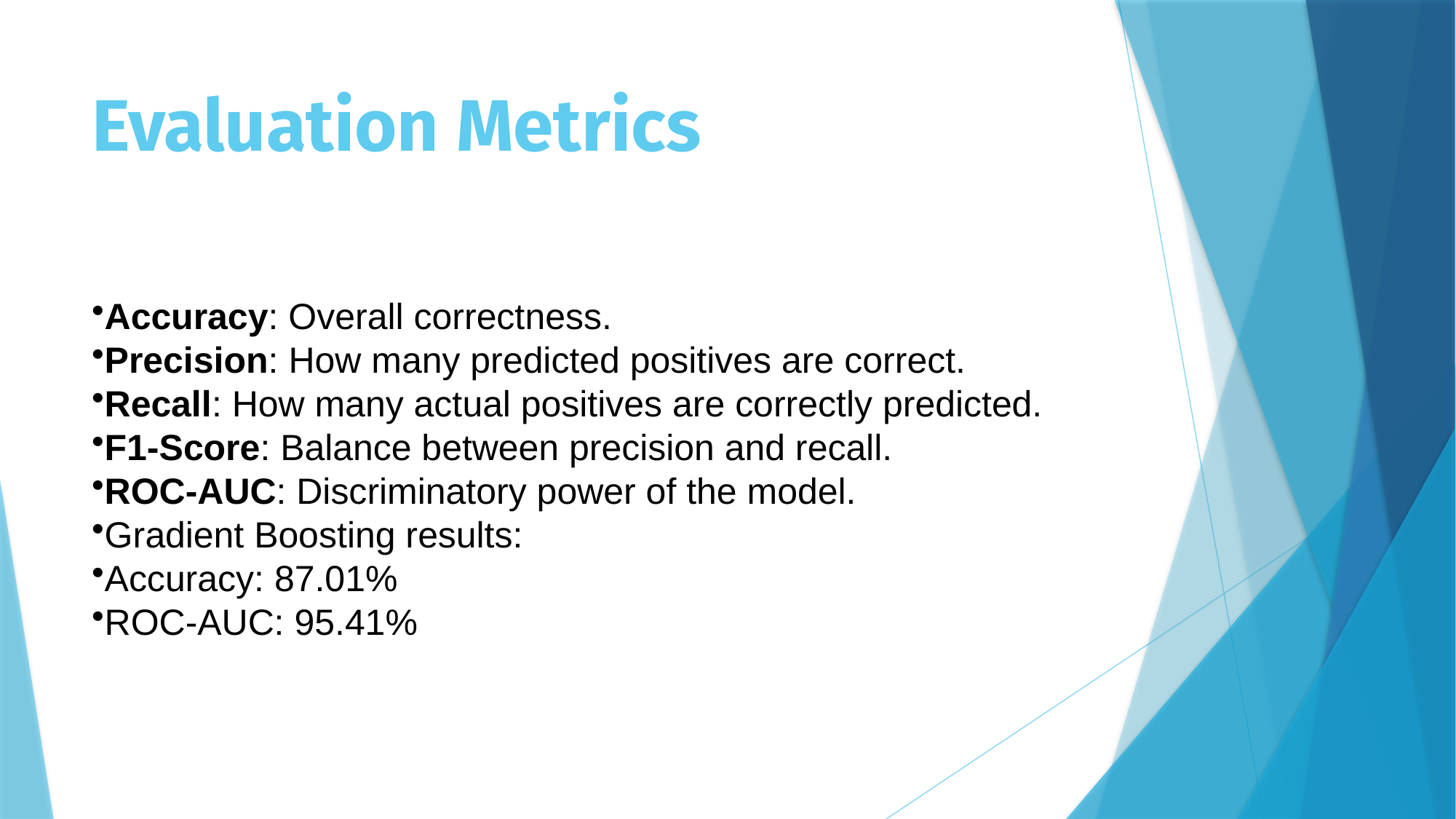

# Evaluation Metrics
Accuracy: Overall correctness.
Precision: How many predicted positives are correct.
Recall: How many actual positives are correctly predicted.
F1-Score: Balance between precision and recall.
ROC-AUC: Discriminatory power of the model.
Gradient Boosting results:
Accuracy: 87.01%
ROC-AUC: 95.41%